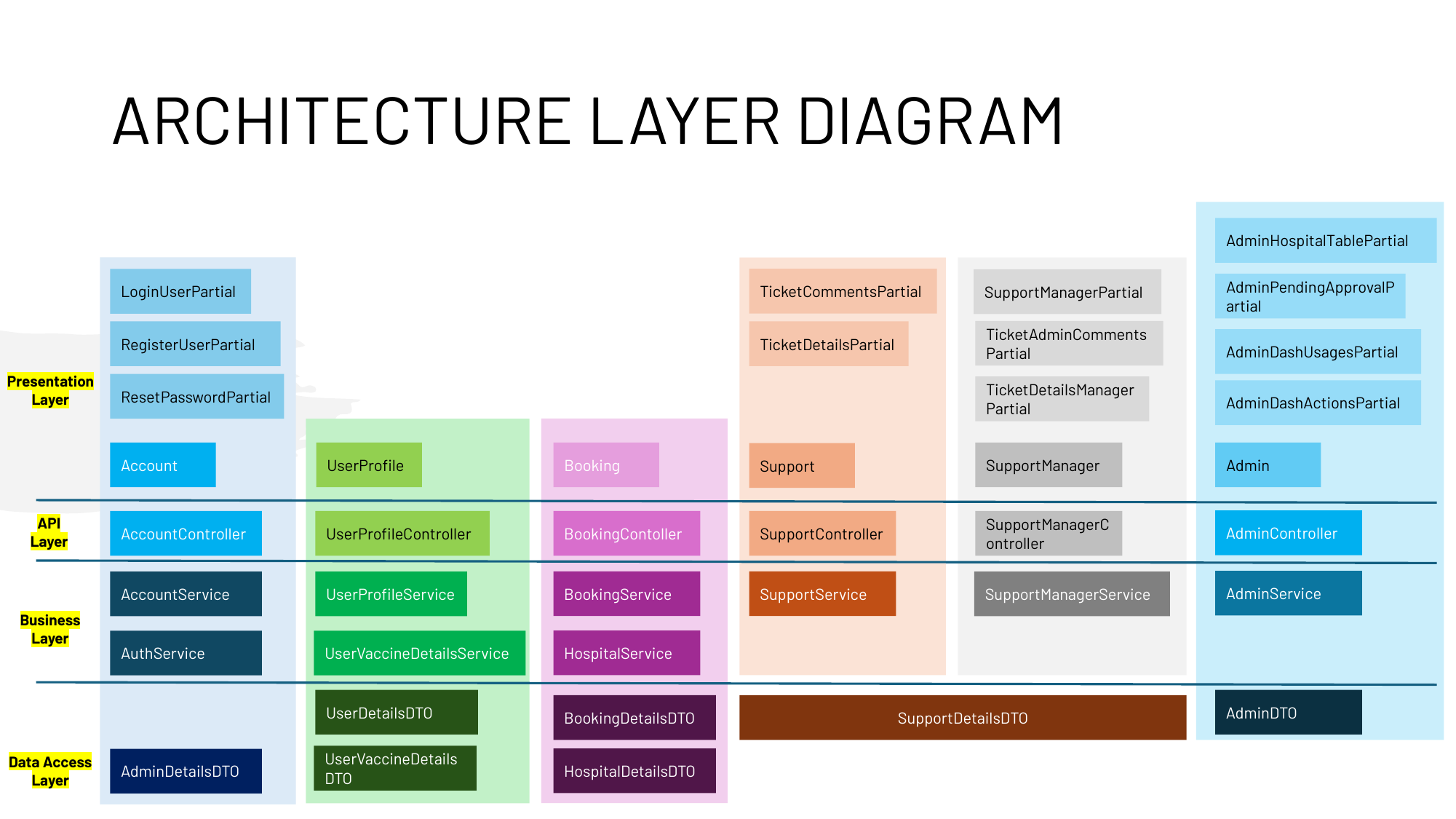

# ARCHITECTURE LAYER DIAGRAM

AdminHospitalTablePartial

LoginUserPartial
RegisterUserPartial
ResetPasswordPartial
Account
AccountController
AccountService
AuthService
AdminDetailsDTO

TicketCommentsPartial
TicketDetailsPartial
Support
SupportController
SupportService

SupportManagerPartial
AdminPendingApprovalPartial
TicketAdminCommentsPartial
AdminDashUsagesPartial

Presentation
Layer
TicketDetailsManagerPartial
AdminDashActionsPartial

Booking
BookingContoller
BookingService
HospitalService
BookingDetailsDTO
HospitalDetailsDTO

UserProfile
UserProfileController
UserProfileService
UserVaccineDetailsService
UserDetailsDTO
UserVaccineDetailsDTO
SupportManager
Admin
API
Layer
AdminController
SupportManagerController
AdminService
SupportManagerService
Business
Layer
AdminDTO
SupportDetailsDTO
Data Access
Layer